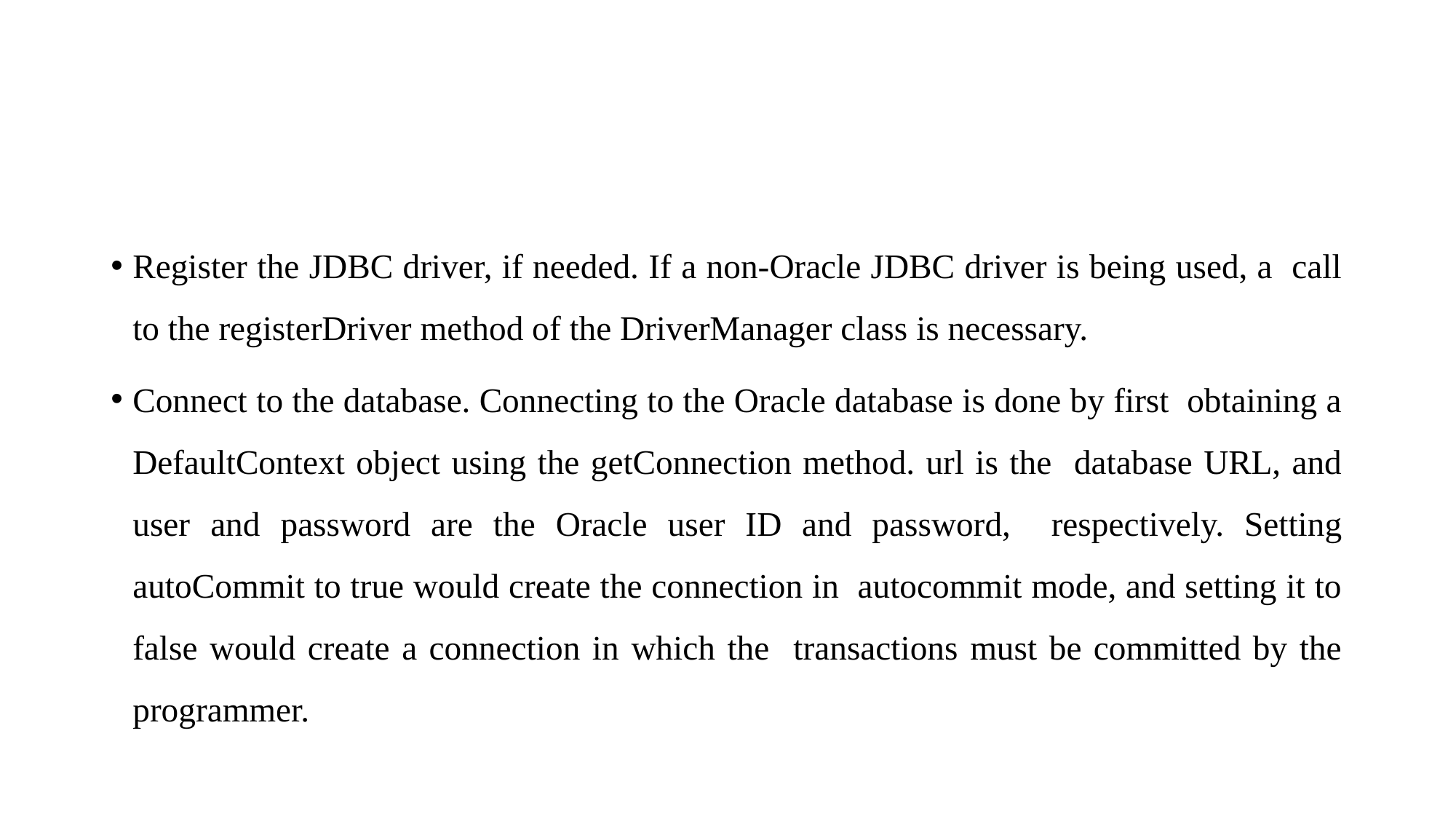

Register the JDBC driver, if needed. If a non-Oracle JDBC driver is being used, a  call to the registerDriver method of the DriverManager class is necessary.
Connect to the database. Connecting to the Oracle database is done by first  obtaining a DefaultContext object using the getConnection method. url is the  database URL, and user and password are the Oracle user ID and password,  respectively. Setting autoCommit to true would create the connection in  autocommit mode, and setting it to false would create a connection in which the  transactions must be committed by the programmer.